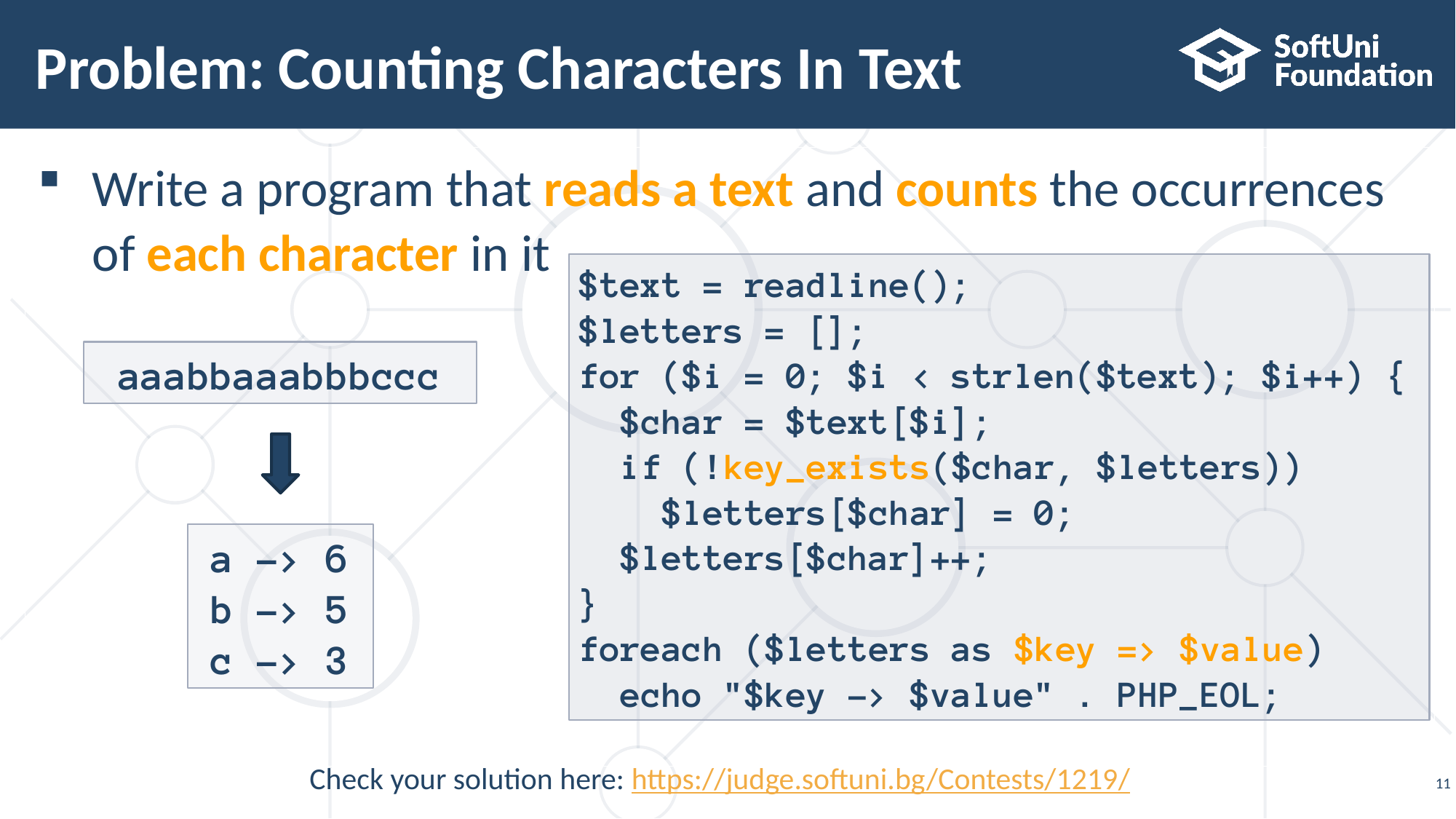

# Problem: Counting Characters In Text
Write a program that reads a text and counts the occurrences of each character in it
$text = readline();
$letters = [];
for ($i = 0; $i < strlen($text); $i++) {
  $char = $text[$i];
  if (!key_exists($char, $letters))
    $letters[$char] = 0;
  $letters[$char]++;
}
foreach ($letters as $key => $value)
  echo "$key -> $value" . PHP_EOL;
aaabbaaabbbccc

a -> 6
b -> 5
c -> 3
Check your solution here: https://judge.softuni.bg/Contests/1219/
11